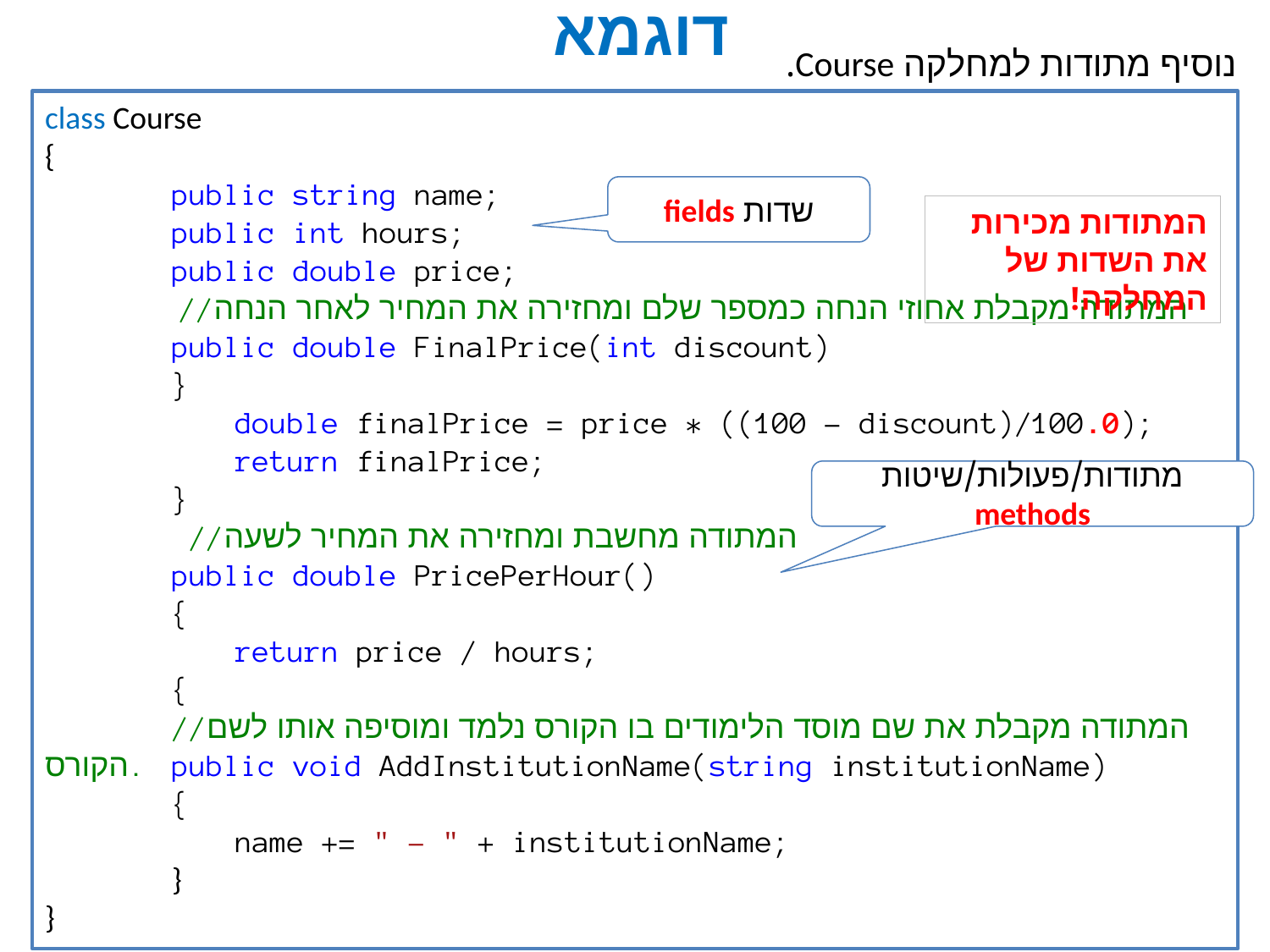

# דוגמא
נוסיף מתודות למחלקה Course.
class Course
{
	public string name;
	public int hours;
	public double price;
 //המתודה מקבלת אחוזי הנחה כמספר שלם ומחזירה את המחיר לאחר הנחה
public double FinalPrice(int discount)
}
double finalPrice = price * ((100 - discount)/100.0);
return finalPrice;
}
 //המתודה מחשבת ומחזירה את המחיר לשעה
public double PricePerHour()
{
return price / hours;
{
	//המתודה מקבלת את שם מוסד הלימודים בו הקורס נלמד ומוסיפה אותו לשם הקורס. 	public void AddInstitutionName(string institutionName)
	{
name += " - " + institutionName;
	}
}

שדות fields
המתודות מכירות את השדות של המחלקה!
מתודות/פעולות/שיטות methods